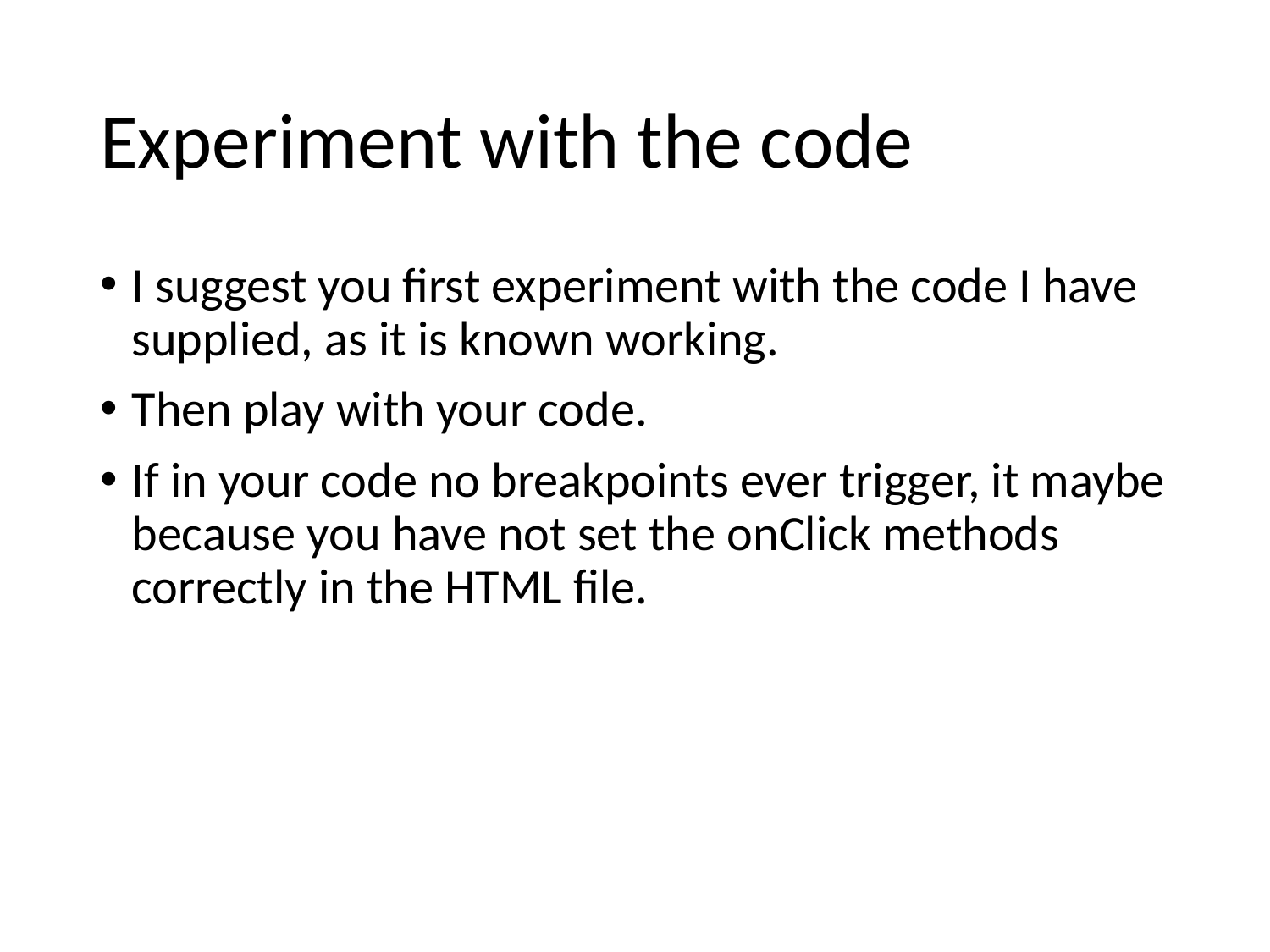

# Experiment with the code
I suggest you first experiment with the code I have supplied, as it is known working.
Then play with your code.
If in your code no breakpoints ever trigger, it maybe because you have not set the onClick methods correctly in the HTML file.